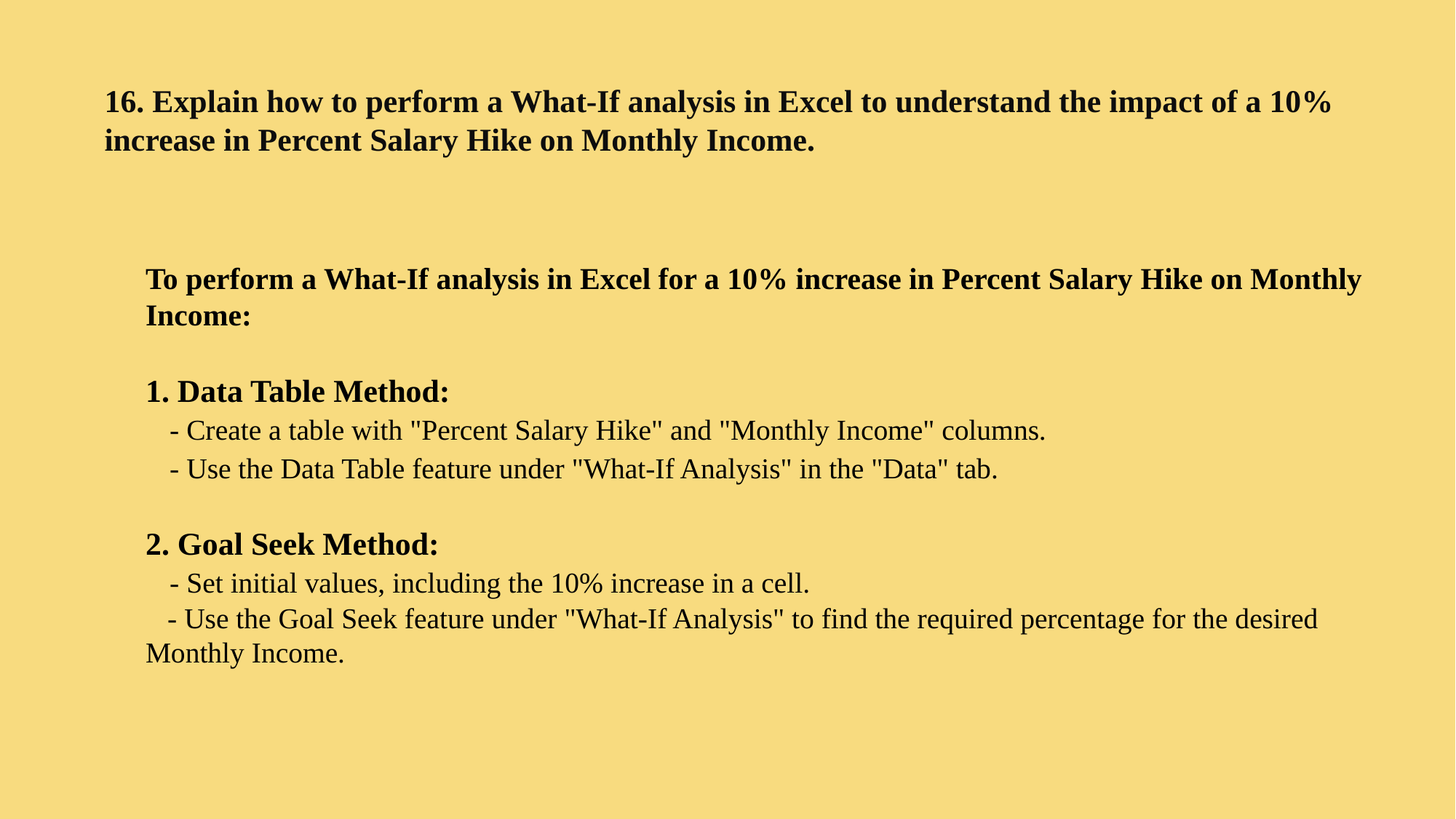

16. Explain how to perform a What-If analysis in Excel to understand the impact of a 10% increase in Percent Salary Hike on Monthly Income.
To perform a What-If analysis in Excel for a 10% increase in Percent Salary Hike on Monthly Income:

1. Data Table Method:
   - Create a table with "Percent Salary Hike" and "Monthly Income" columns.
   - Use the Data Table feature under "What-If Analysis" in the "Data" tab.

2. Goal Seek Method:
   - Set initial values, including the 10% increase in a cell.
   - Use the Goal Seek feature under "What-If Analysis" to find the required percentage for the desired Monthly Income.